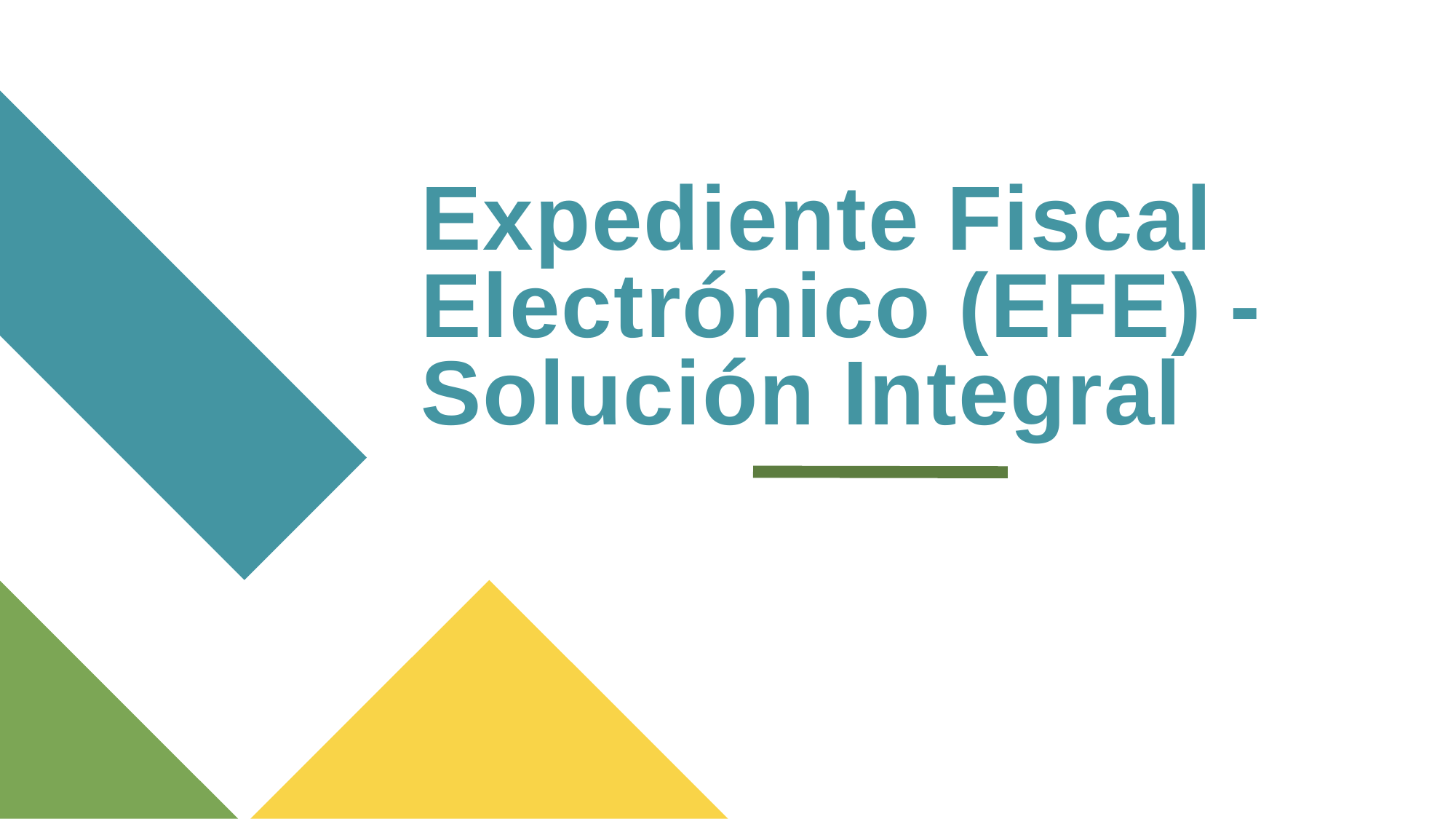

# Expediente Fiscal Electrónico (EFE) - Solución Integral